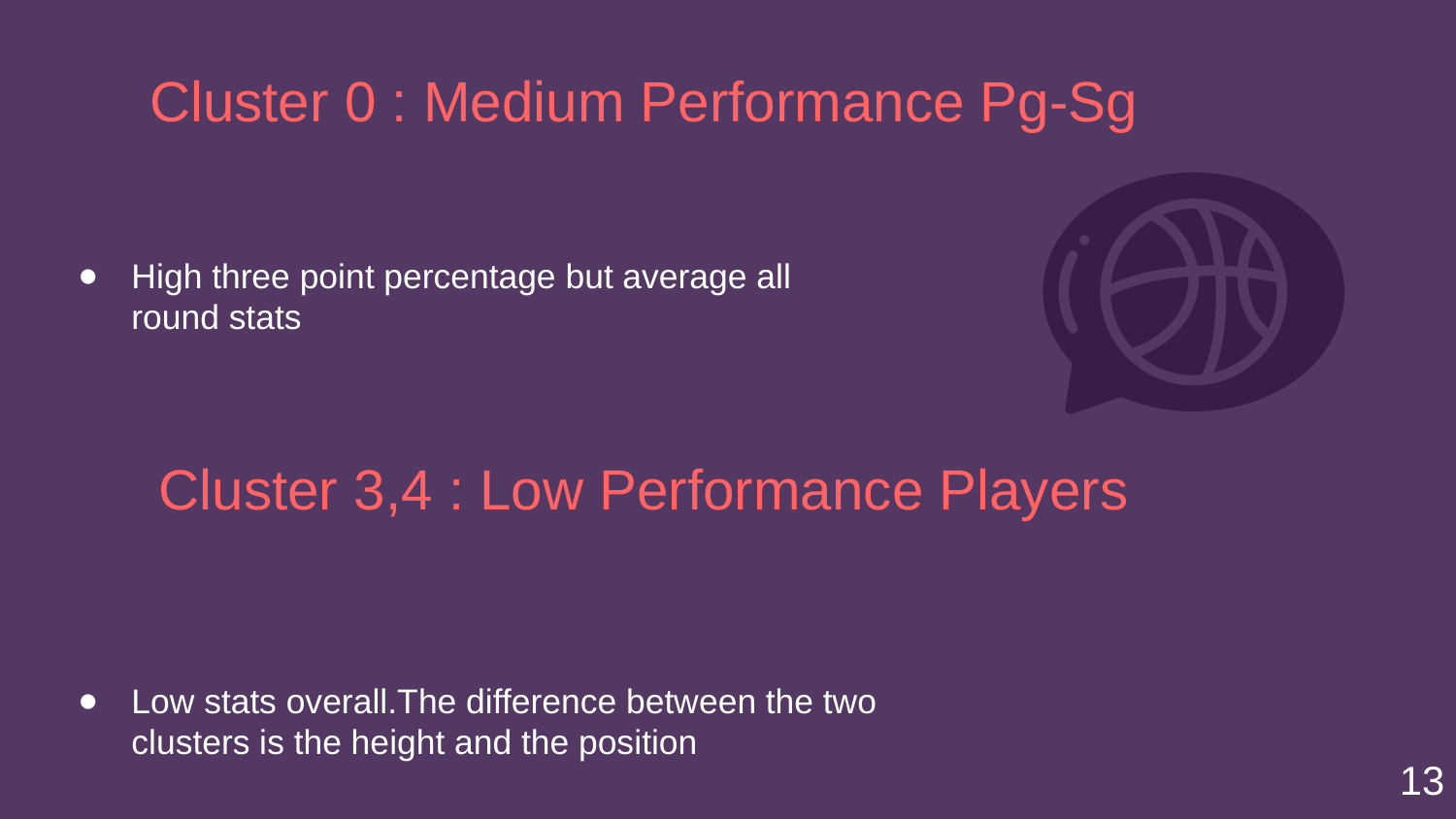

Cluster 0 : Medium Performance Pg-Sg

High three point percentage but average all round stats
Cluster 3,4 : Low Performance Players
Low stats overall.The difference between the two clusters is the height and the position
13